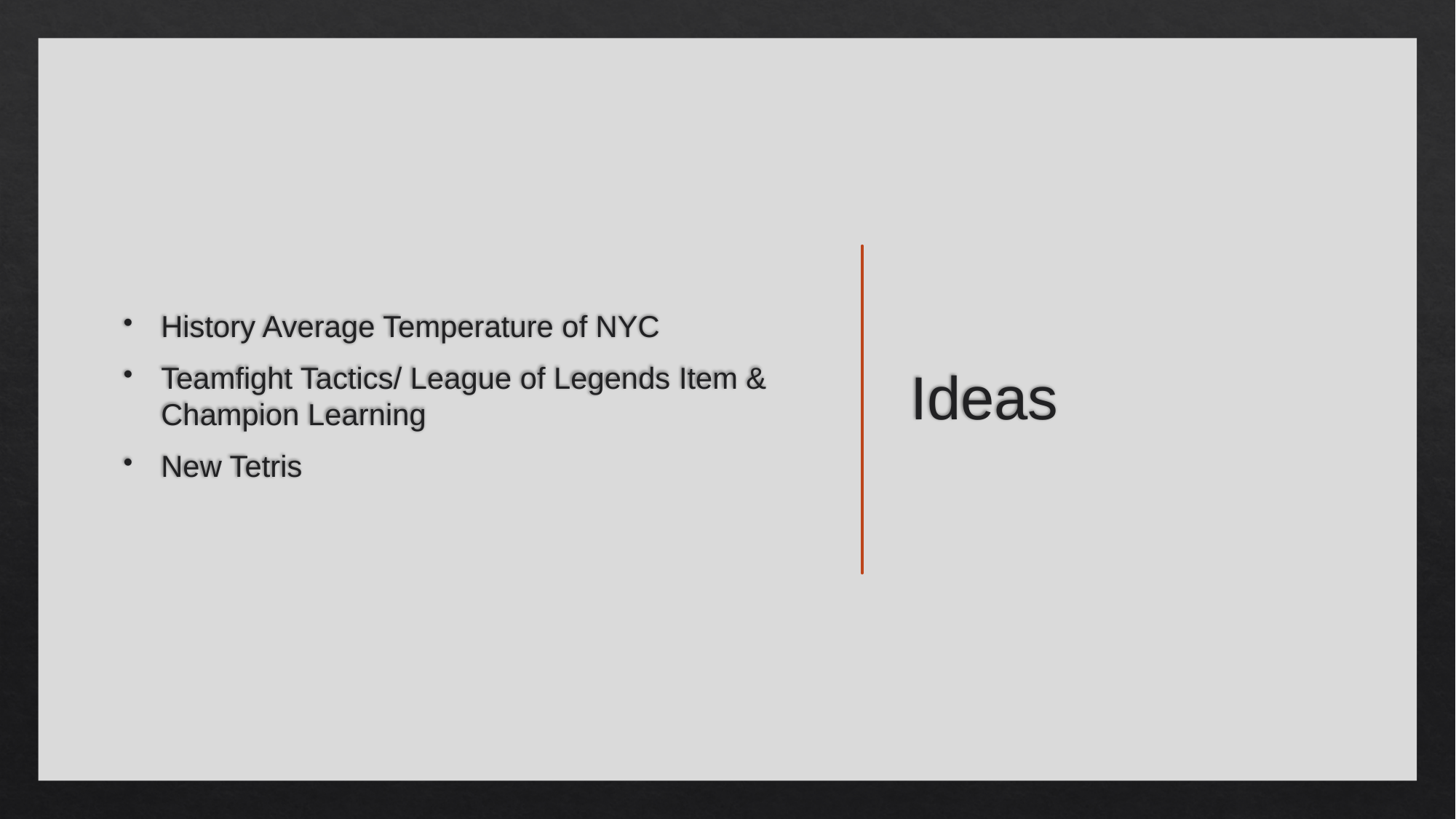

History Average Temperature of NYC
Teamfight Tactics/ League of Legends Item & Champion Learning
New Tetris
# Ideas